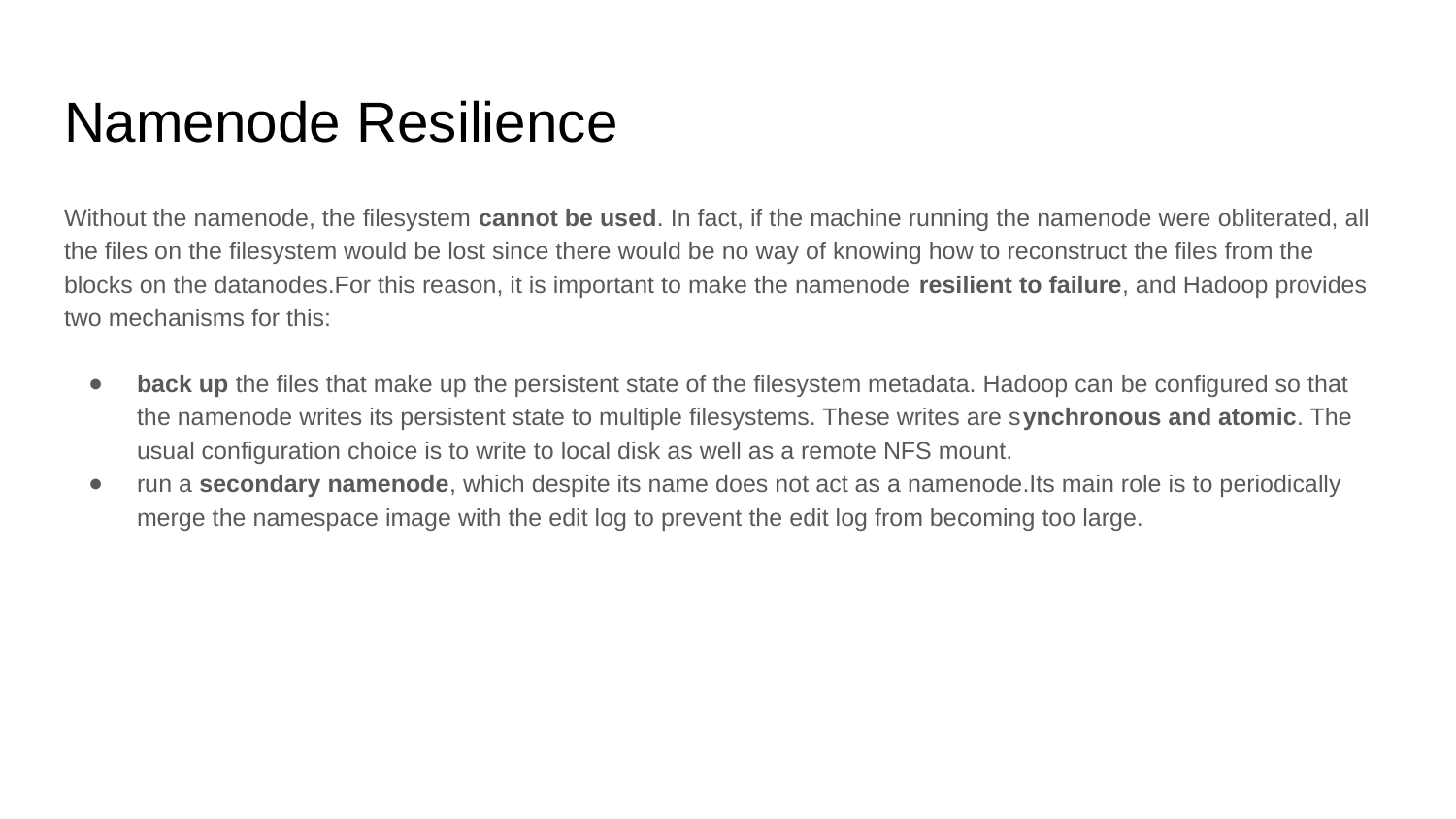

# Namenode Resilience
Without the namenode, the filesystem cannot be used. In fact, if the machine running the namenode were obliterated, all the files on the filesystem would be lost since there would be no way of knowing how to reconstruct the files from the blocks on the datanodes.For this reason, it is important to make the namenode resilient to failure, and Hadoop provides two mechanisms for this:
back up the files that make up the persistent state of the filesystem metadata. Hadoop can be configured so that the namenode writes its persistent state to multiple filesystems. These writes are synchronous and atomic. The usual configuration choice is to write to local disk as well as a remote NFS mount.
run a secondary namenode, which despite its name does not act as a namenode.Its main role is to periodically merge the namespace image with the edit log to prevent the edit log from becoming too large.